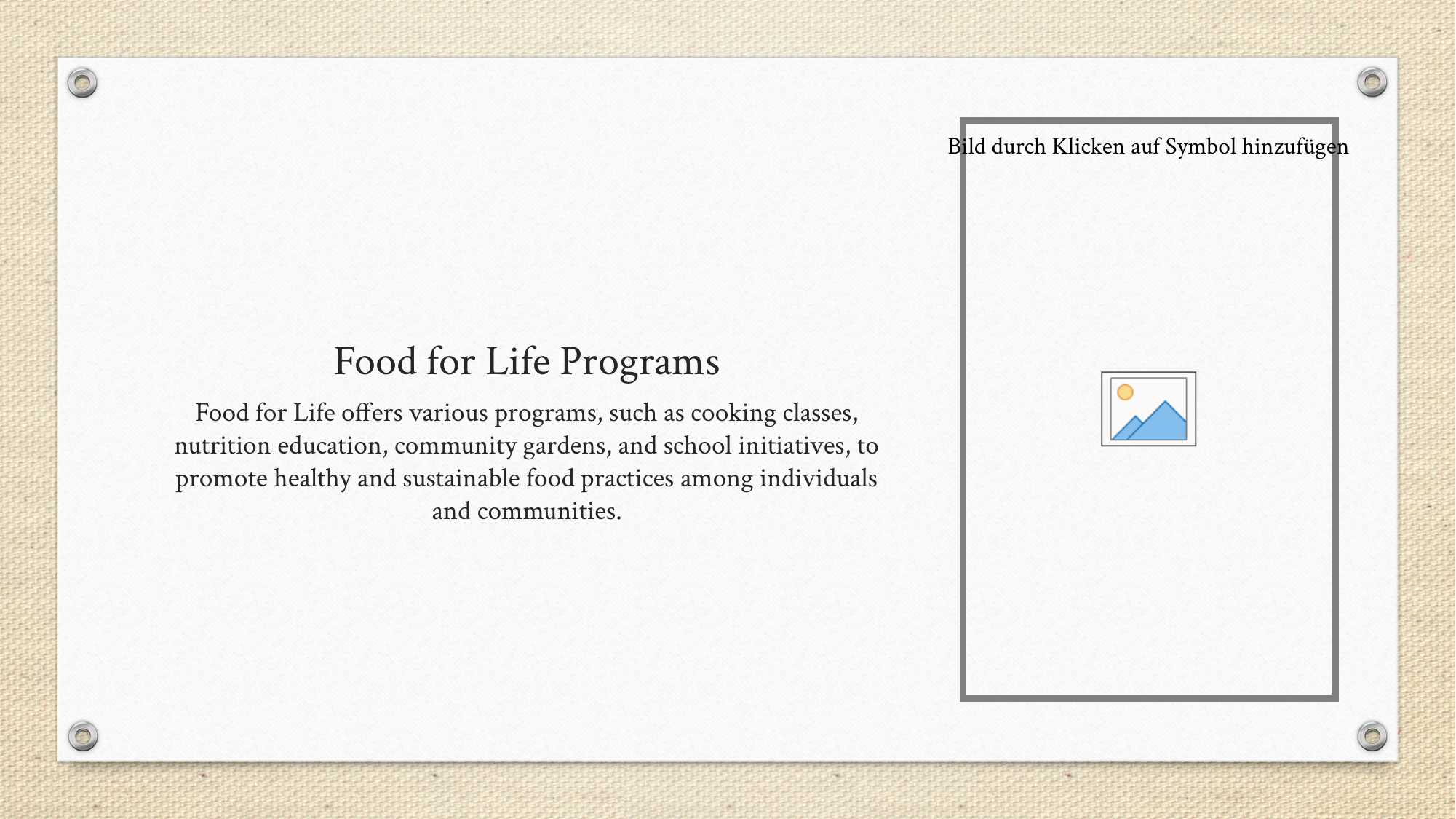

# Food for Life Programs
Food for Life offers various programs, such as cooking classes, nutrition education, community gardens, and school initiatives, to promote healthy and sustainable food practices among individuals and communities.